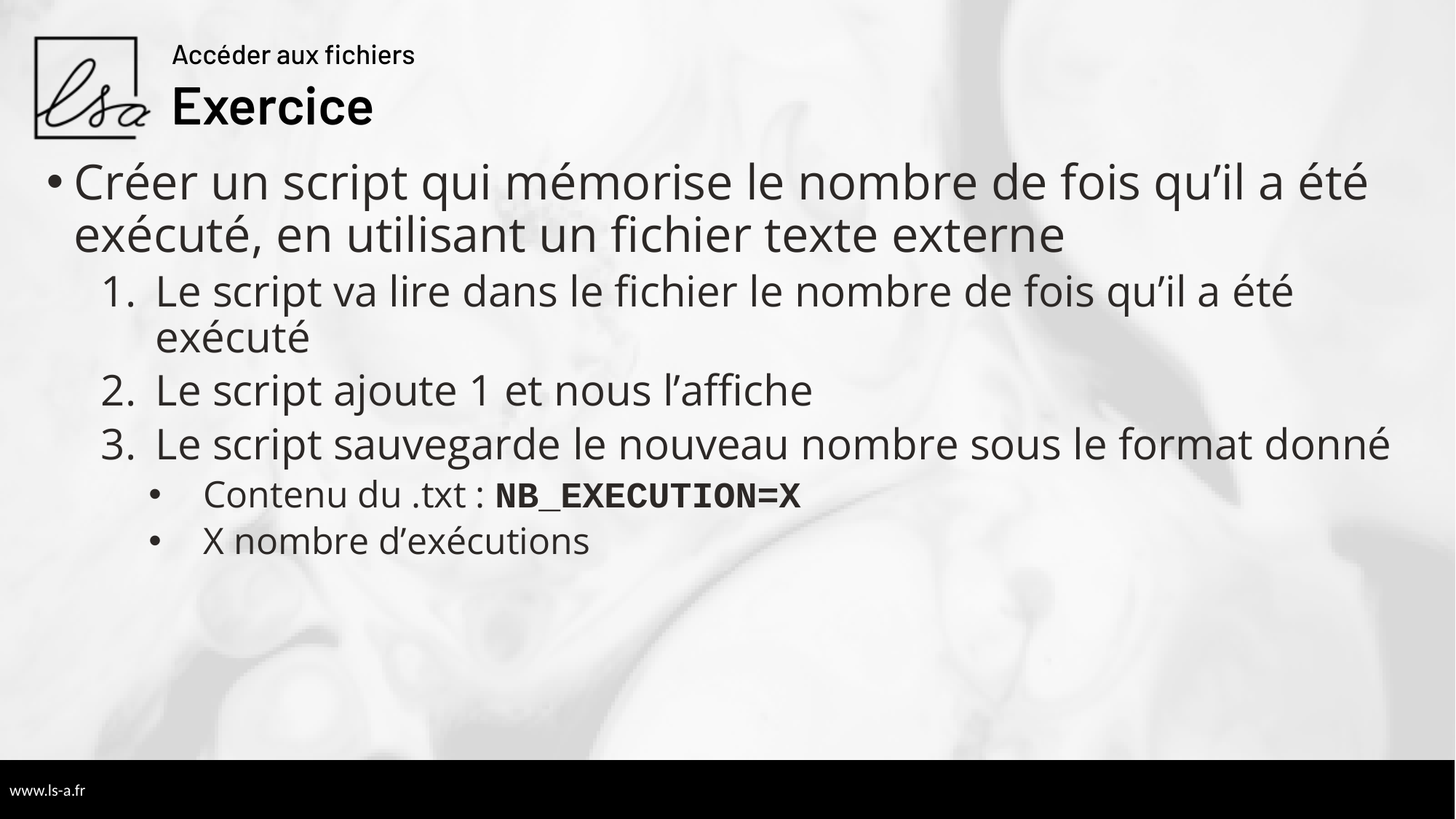

Accéder aux fichiers
# Exercice
Créer un script qui mémorise le nombre de fois qu’il a été exécuté, en utilisant un fichier texte externe
Le script va lire dans le fichier le nombre de fois qu’il a été exécuté
Le script ajoute 1 et nous l’affiche
Le script sauvegarde le nouveau nombre sous le format donné
Contenu du .txt : NB_EXECUTION=X
X nombre d’exécutions